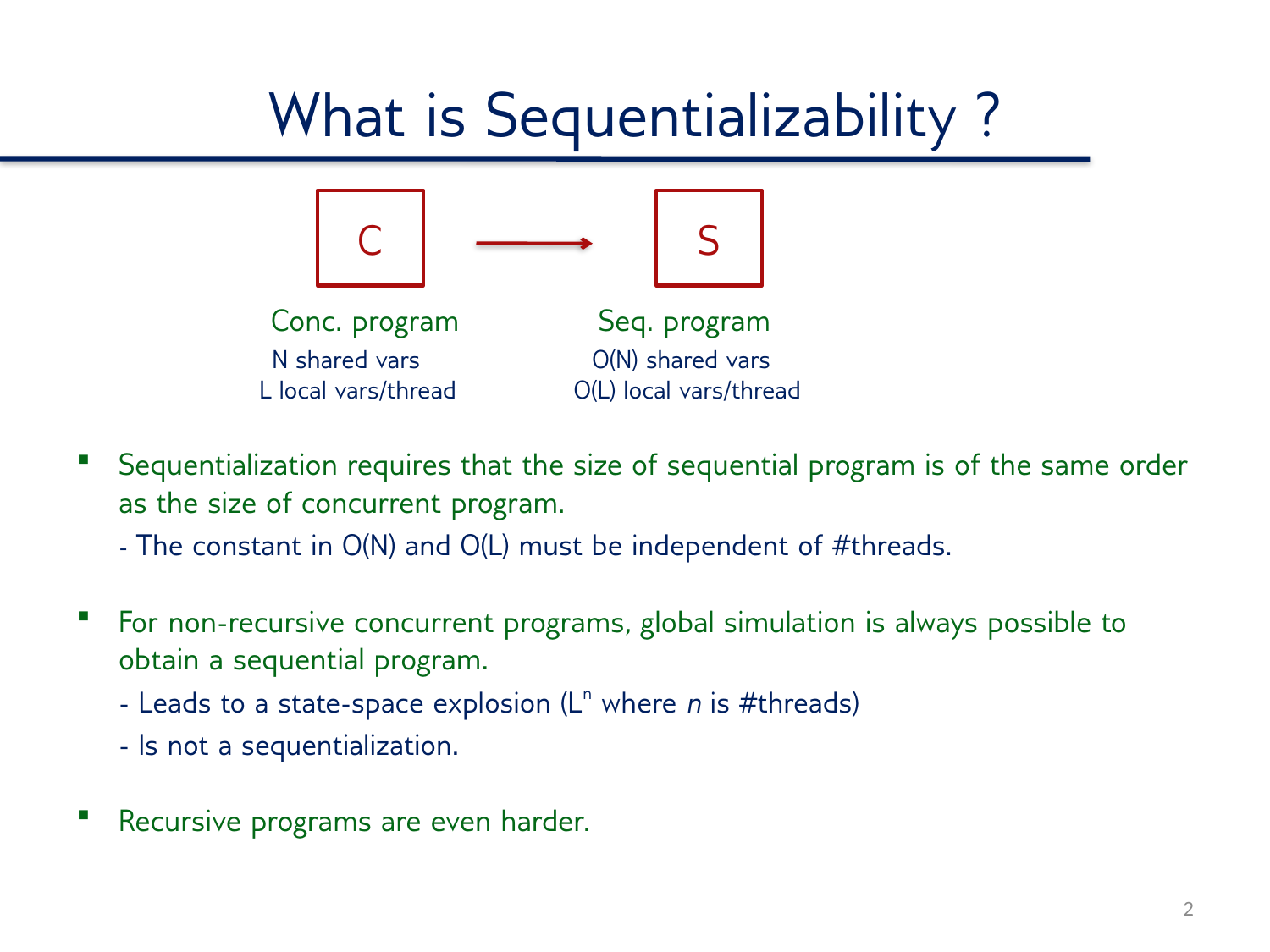

# What is Sequentializability ?
C
S

                                        Conc. program               Seq. program
                                     N shared vars                      O(N) shared vars
                  L local vars/thread               O(L) local vars/thread

Sequentialization requires that the size of sequential program is of the same order as the size of concurrent program.
		- The constant in O(N) and O(L) must be independent of #threads.

For non-recursive concurrent programs, global simulation is always possible to obtain a sequential program.
		- Leads to a state-space explosion (Ln where n is #threads)
		- Is not a sequentialization.

Recursive programs are even harder.

2